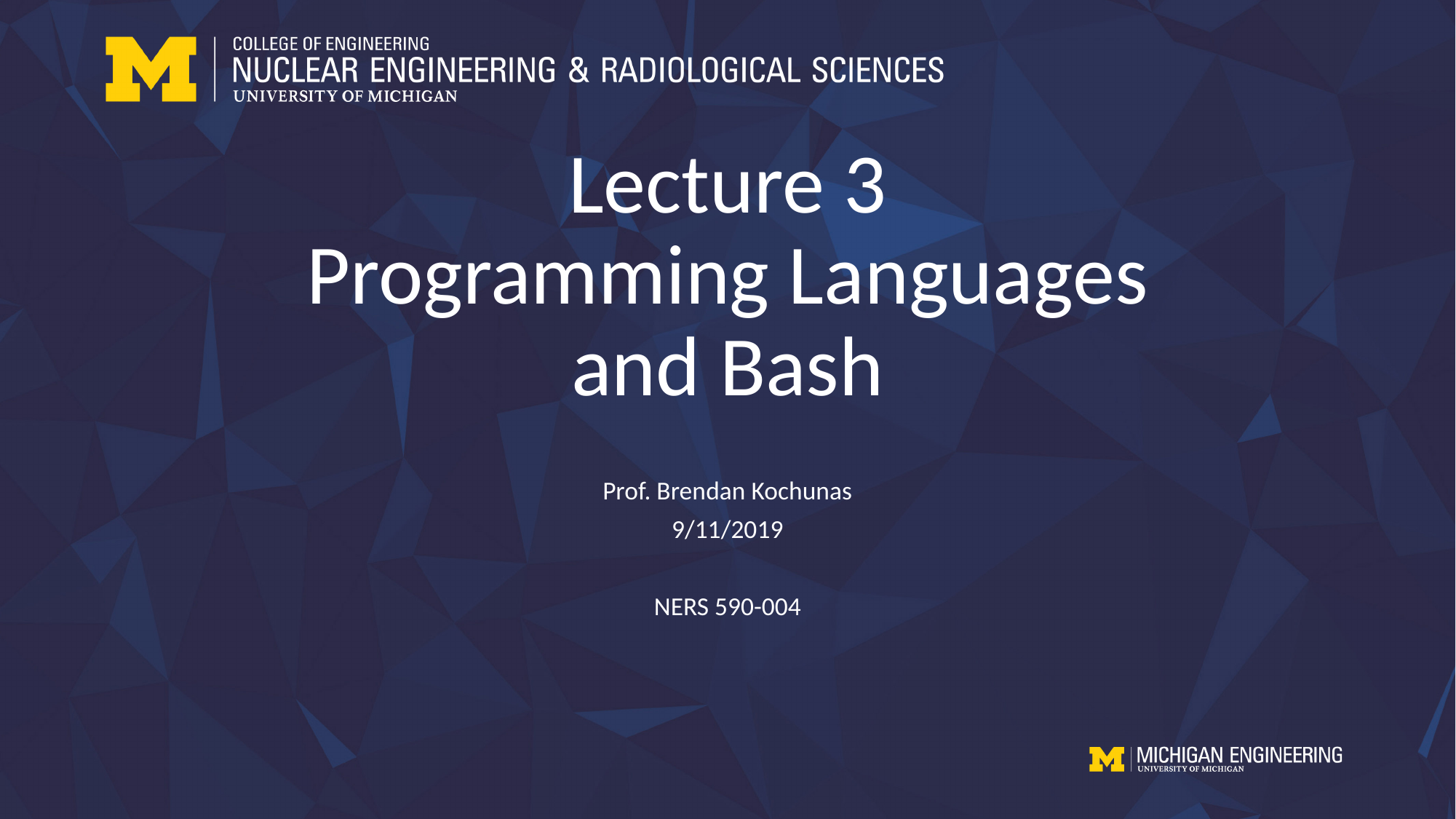

# Lecture 3 Programming Languages and Bash

Prof. Brendan Kochunas
9/11/2019

NERS 590-004